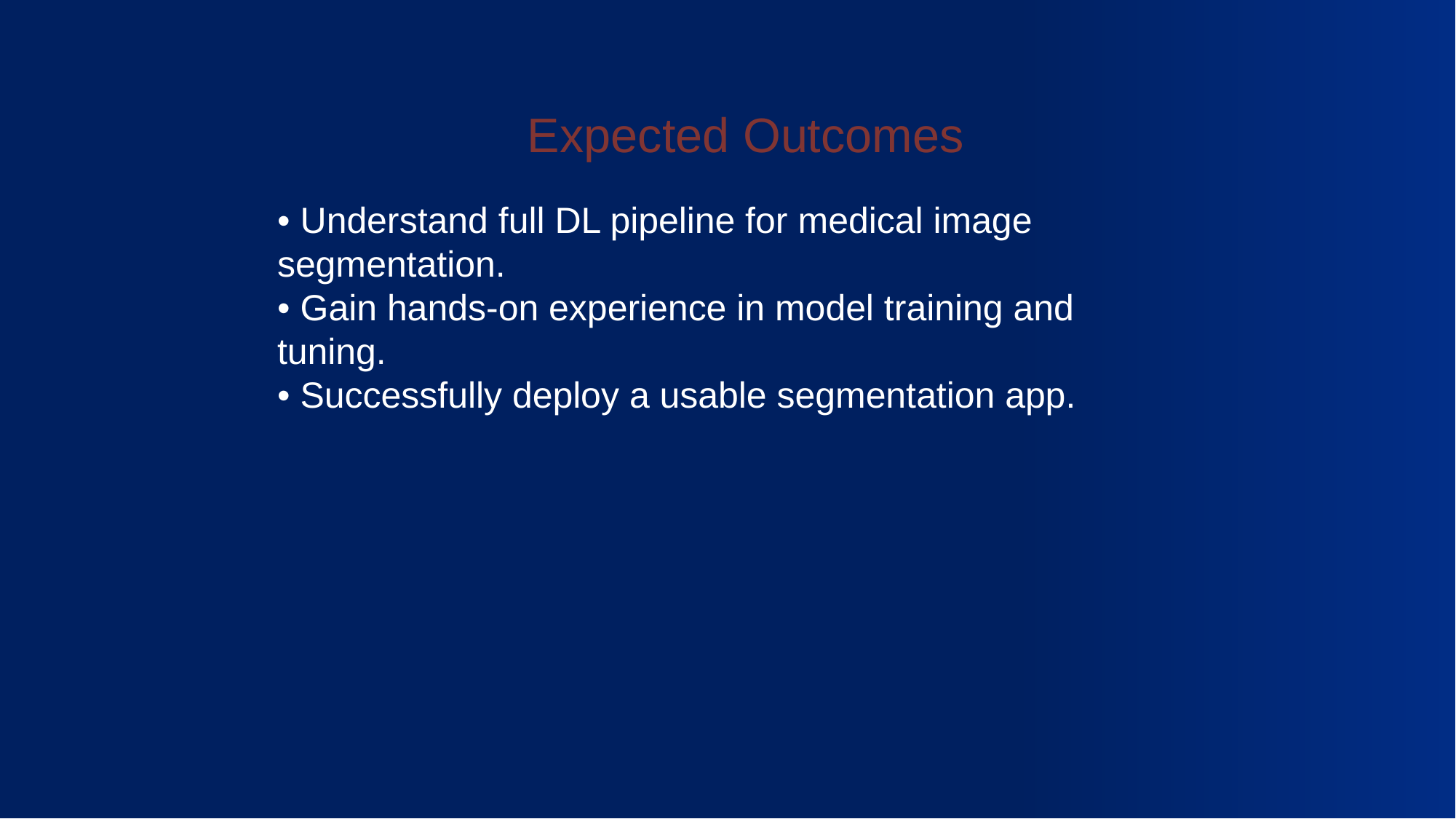

Expected Outcomes
• Understand full DL pipeline for medical image segmentation.
• Gain hands-on experience in model training and tuning.
• Successfully deploy a usable segmentation app.